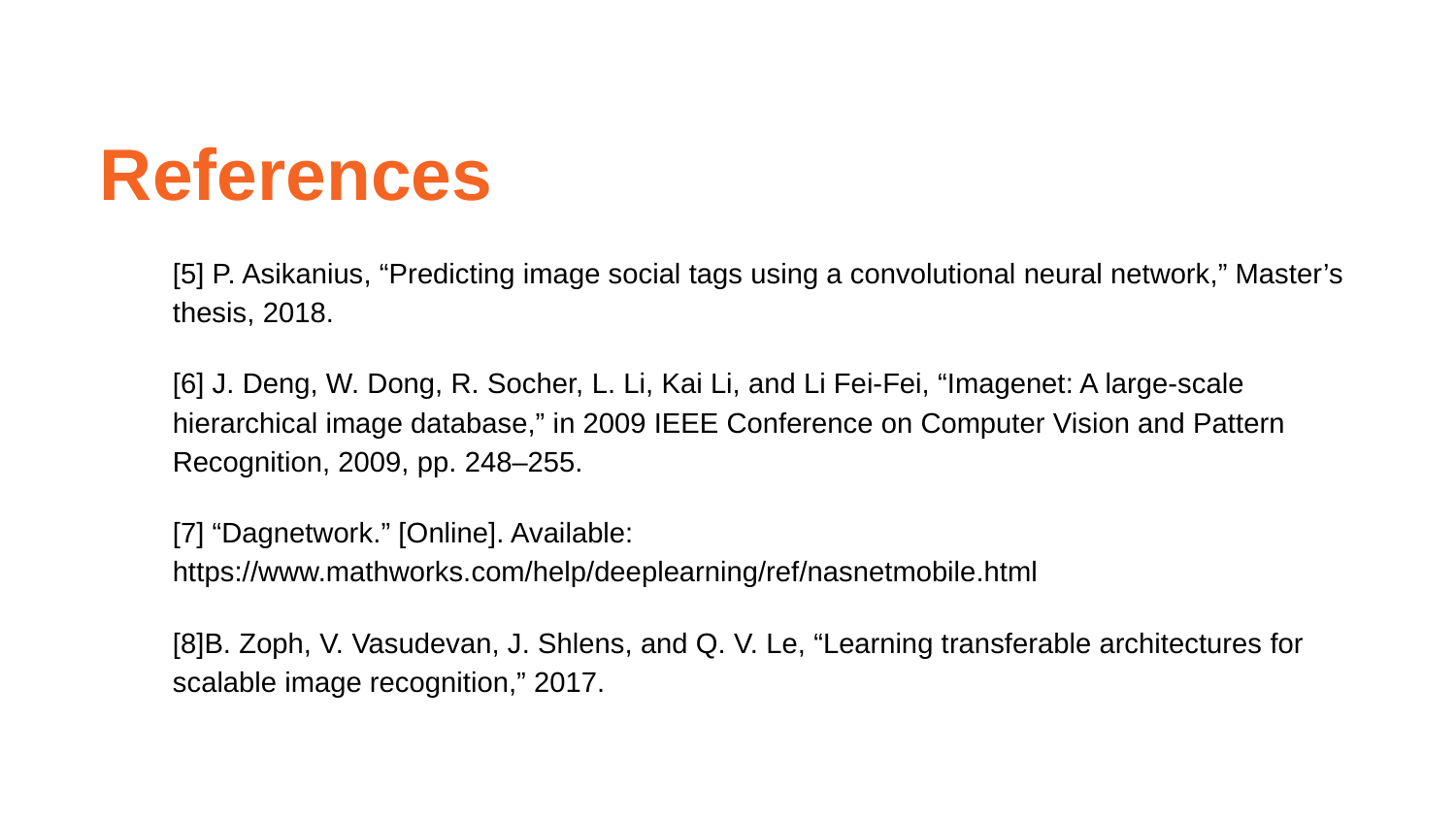

References
[5] P. Asikanius, “Predicting image social tags using a convolutional neural network,” Master’s thesis, 2018.
[6] J. Deng, W. Dong, R. Socher, L. Li, Kai Li, and Li Fei-Fei, “Imagenet: A large-scale hierarchical image database,” in 2009 IEEE Conference on Computer Vision and Pattern Recognition, 2009, pp. 248–255.
[7] “Dagnetwork.” [Online]. Available: https://www.mathworks.com/help/deeplearning/ref/nasnetmobile.html
[8]B. Zoph, V. Vasudevan, J. Shlens, and Q. V. Le, “Learning transferable architectures for scalable image recognition,” 2017.